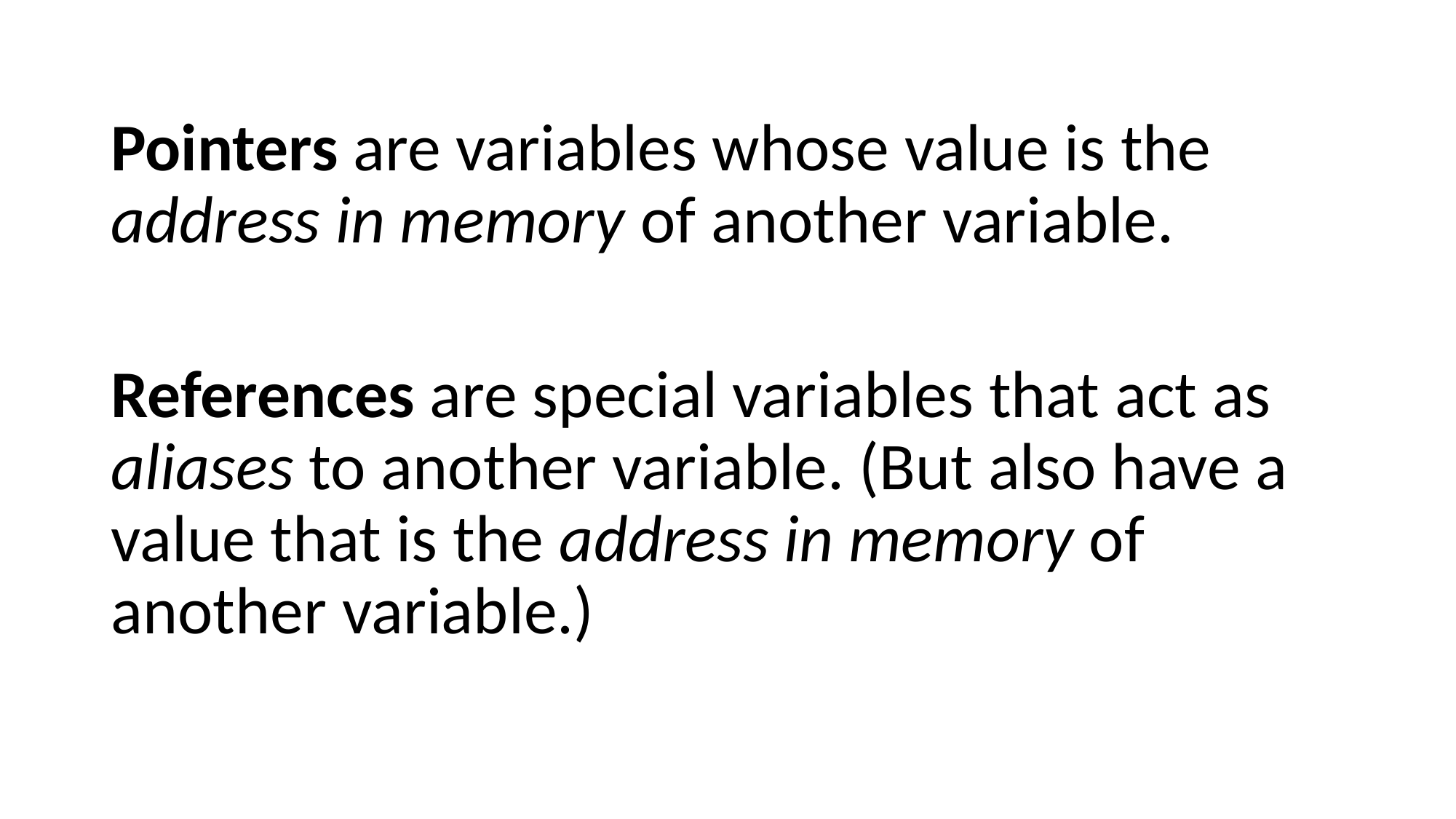

Pointers are variables whose value is the address in memory of another variable.

References are special variables that act as aliases to another variable. (But also have a value that is the address in memory of another variable.)